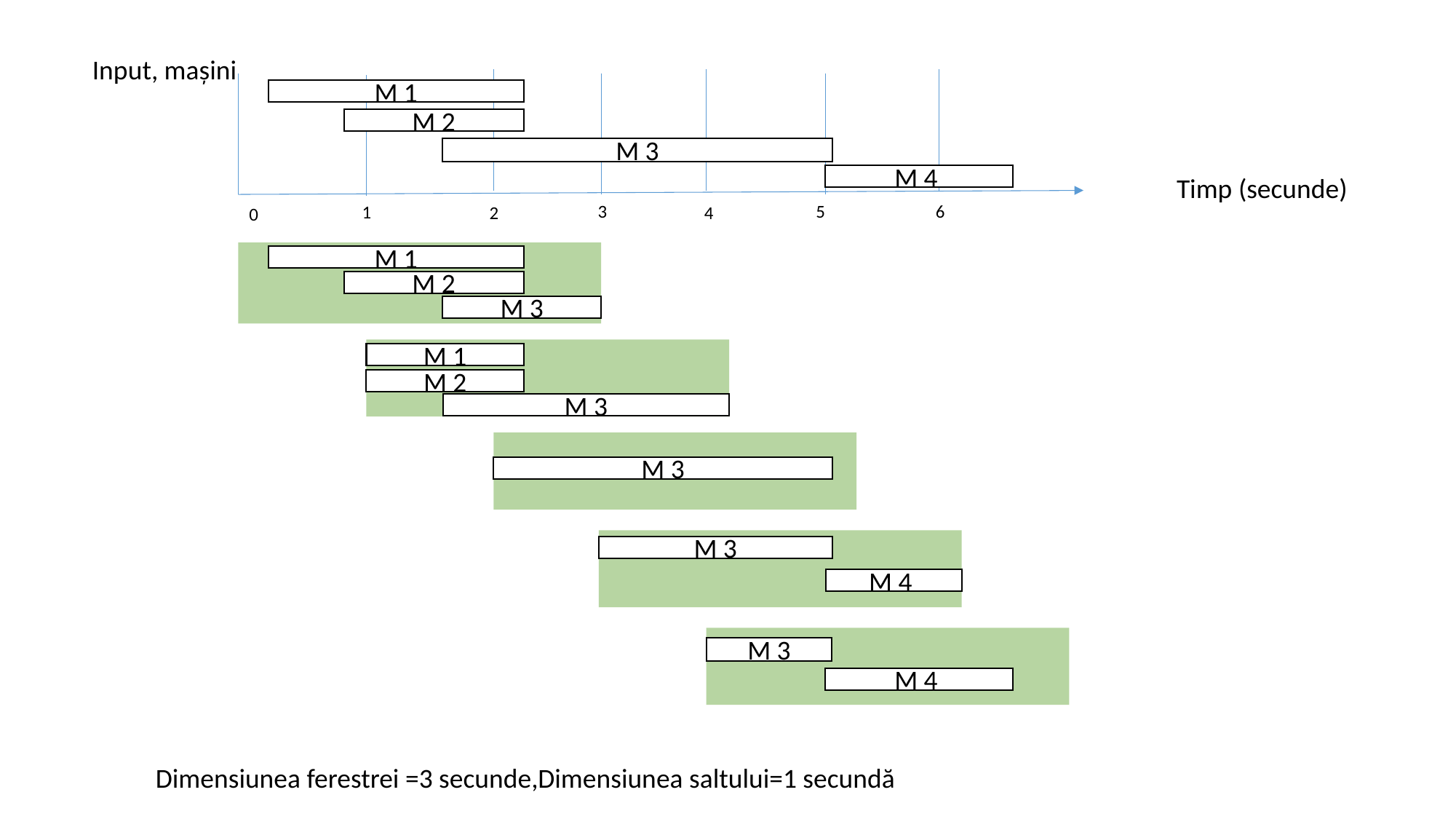

Input, mașini
M 1
M 2
M 3
M 4
Timp (secunde)

5
6
3
1
2
4
0

M 1
M 2
M 3

M 1
M 2
M 3

M 3

M 3
M 4

M 3
M 4
Dimensiunea ferestrei =3 secunde,Dimensiunea saltului=1 secundă